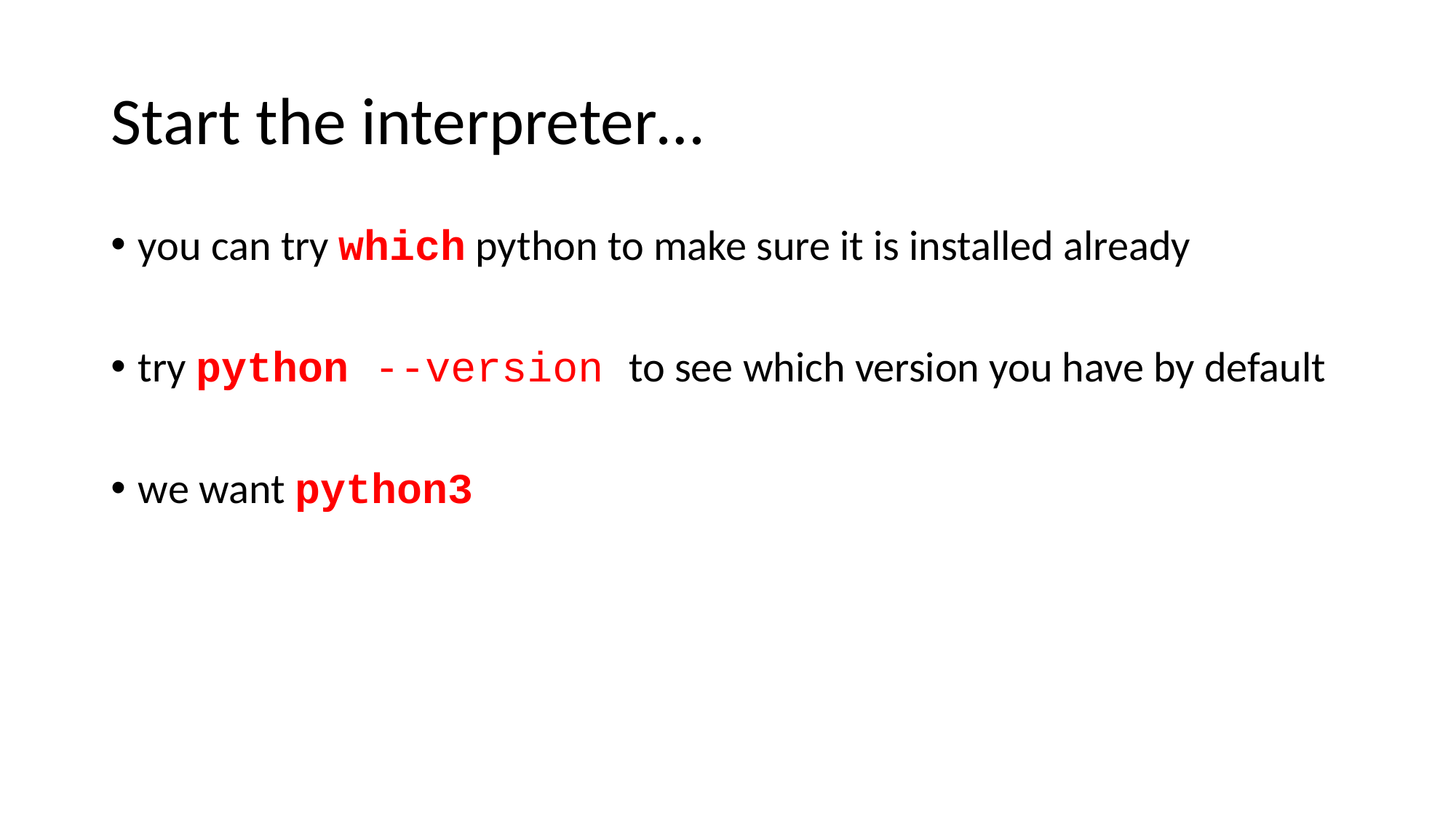

# Start the interpreter…
you can try which python to make sure it is installed already

try python --version to see which version you have by default

we want python3